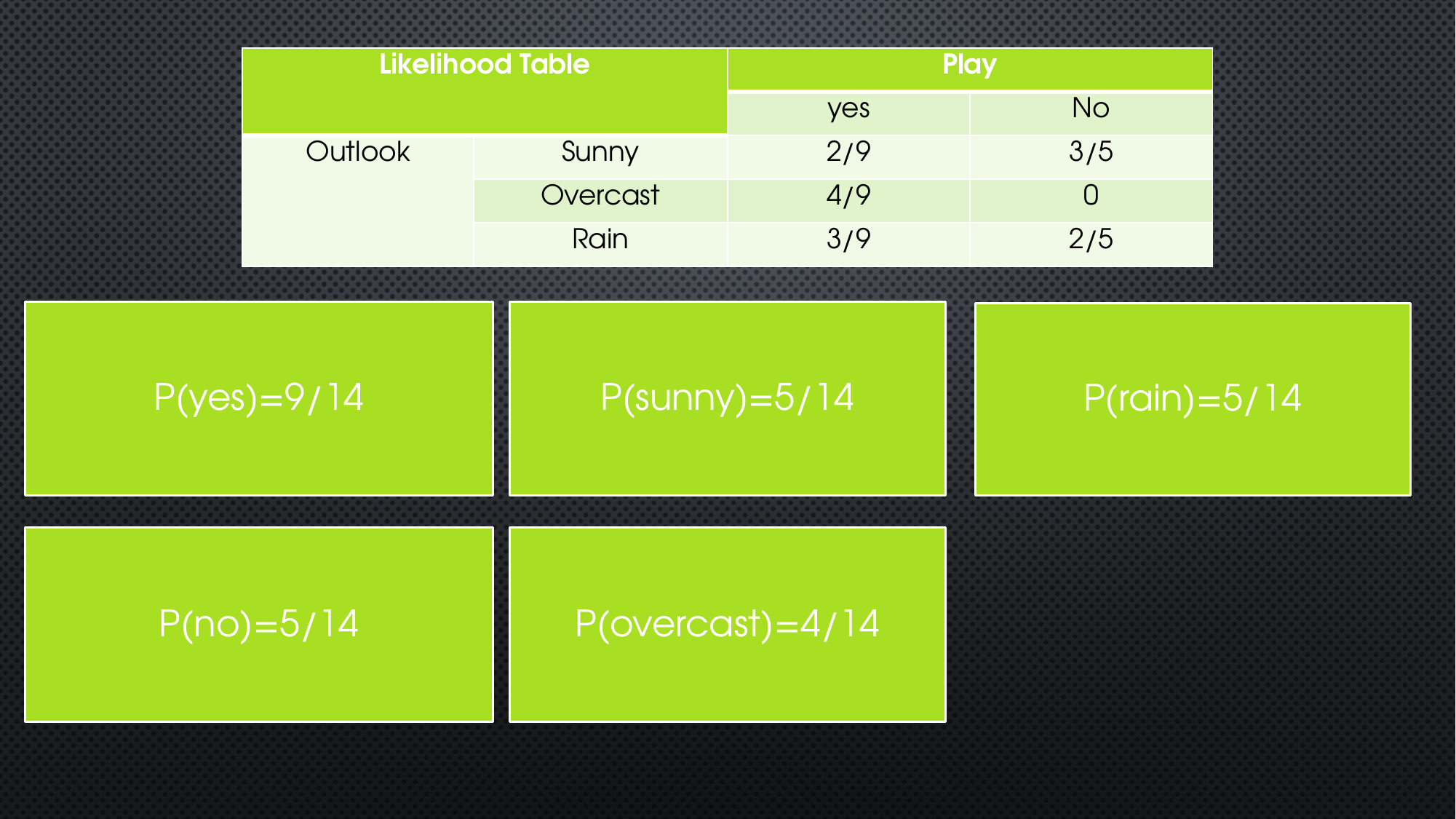

| Likelihood Table |  | Play |  |
| --- | --- | --- | --- |
|  |  | yes | No |
| Outlook | Sunny | 2/9 | 3/5 |
|  | Overcast | 4/9 | 0 |
|  | Rain | 3/9 | 2/5 |
P(yes)=9/14

P(no)=5/14
P(sunny)=5/14

P(overcast)=4/14

P(rain)=5/14